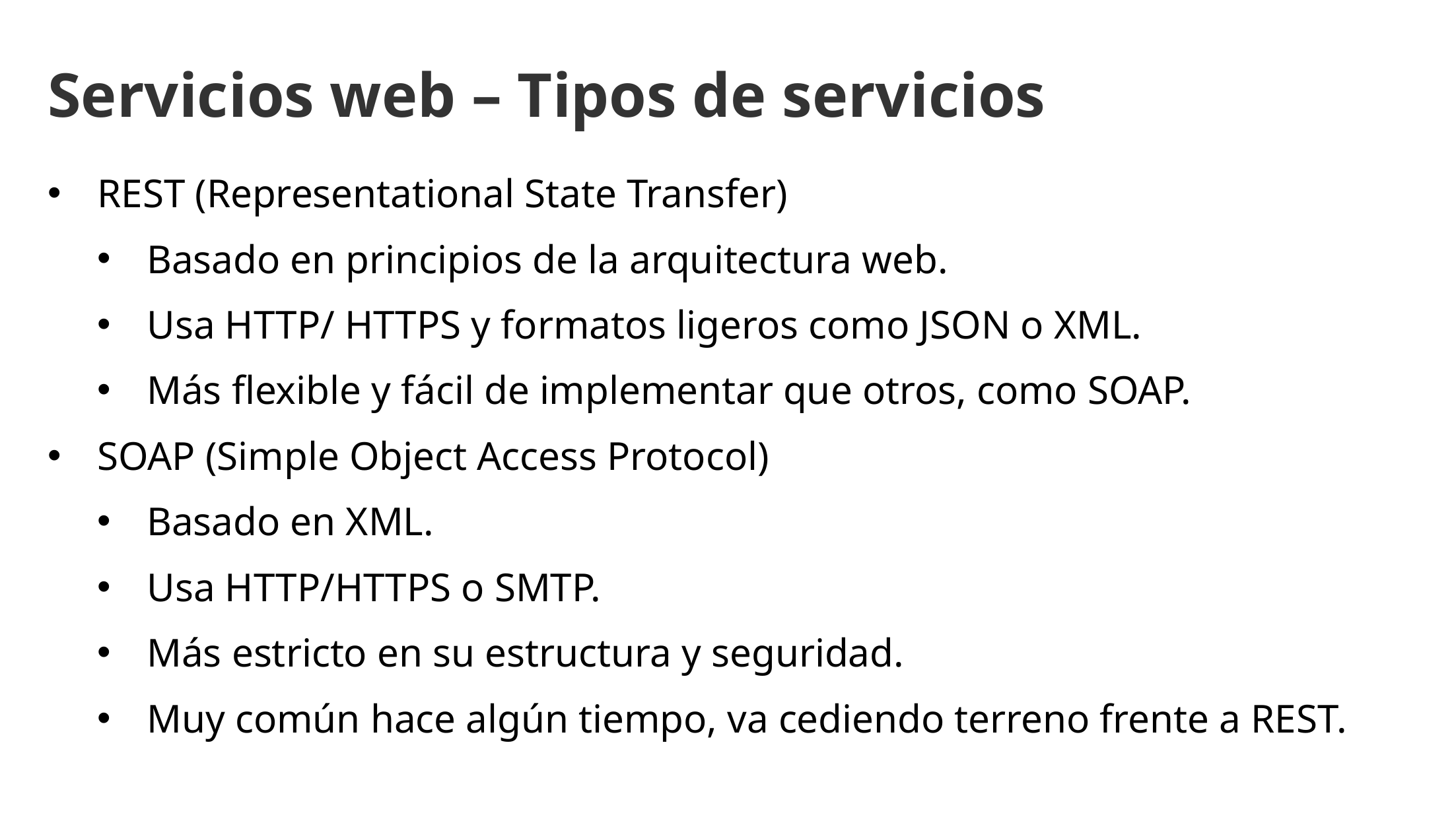

Servicios web – Tipos de servicios
REST (Representational State Transfer)
Basado en principios de la arquitectura web.
Usa HTTP/ HTTPS y formatos ligeros como JSON o XML.
Más flexible y fácil de implementar que otros, como SOAP.
SOAP (Simple Object Access Protocol)
Basado en XML.
Usa HTTP/HTTPS o SMTP.
Más estricto en su estructura y seguridad.
Muy común hace algún tiempo, va cediendo terreno frente a REST.